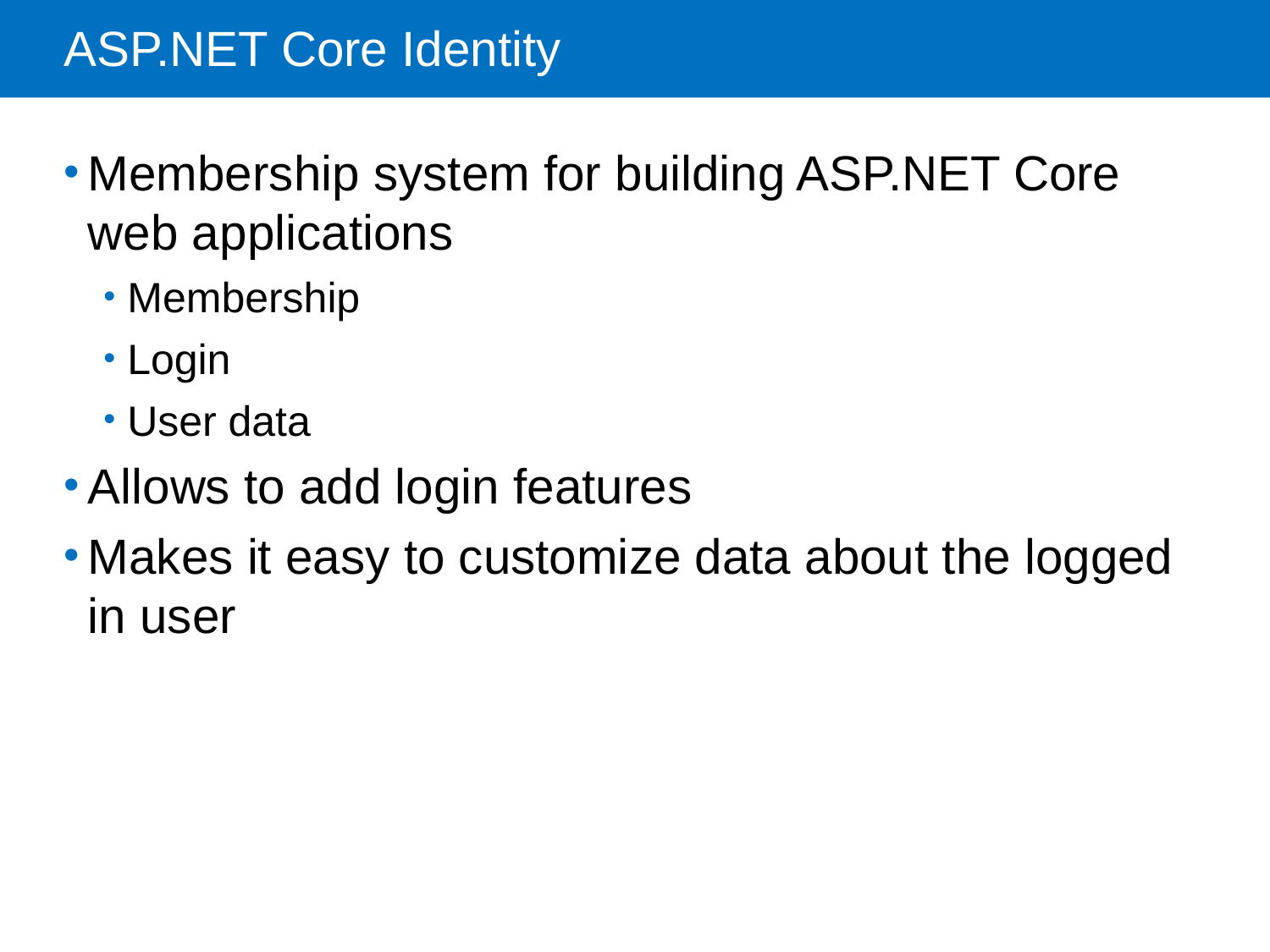

# ASP.NET Core Identity
Membership system for building ASP.NET Core web applications
Membership
Login
User data
Allows to add login features
Makes it easy to customize data about the logged in user